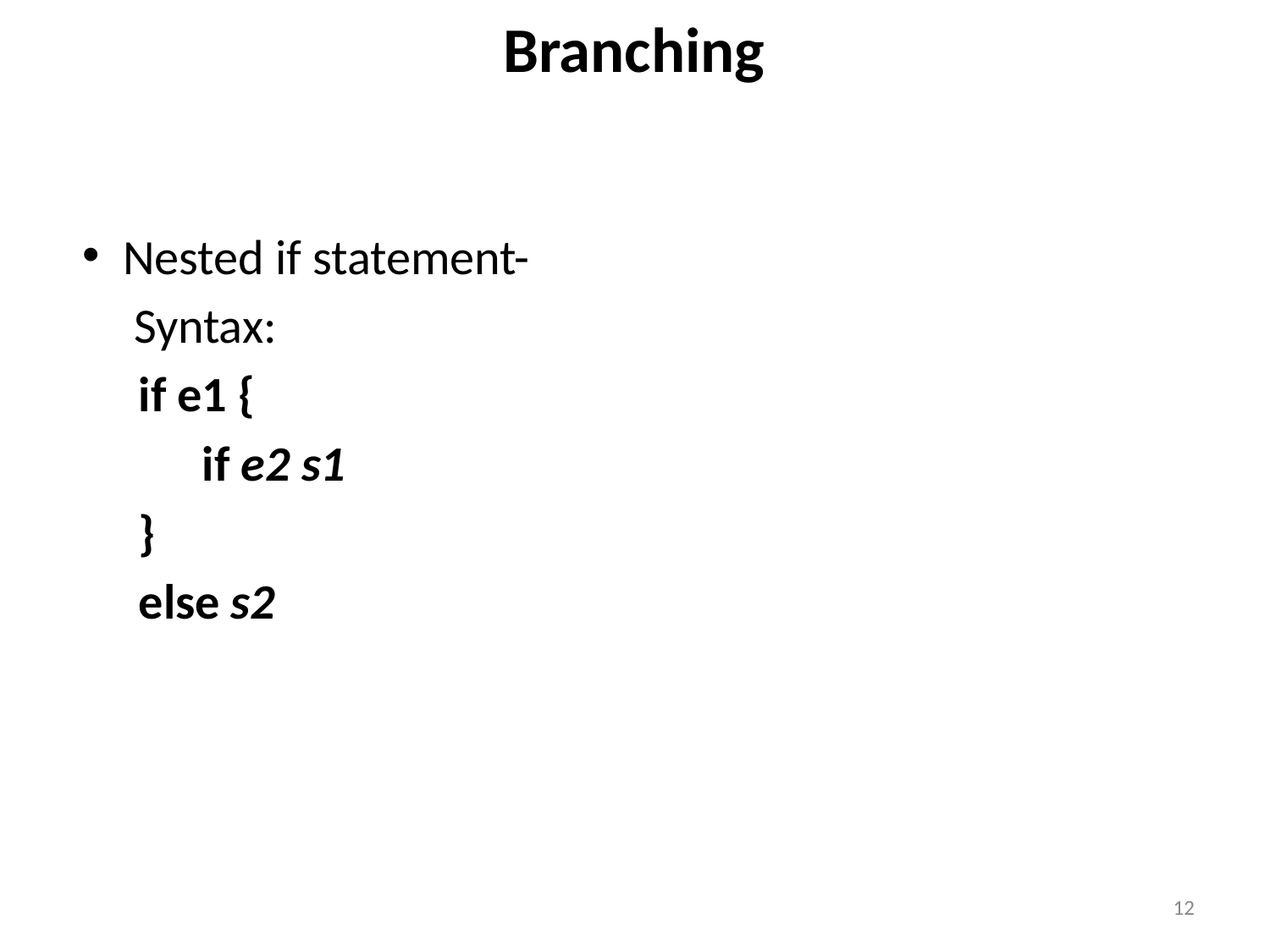

# Branching
Nested if statement-  Syntax:
if e1 {
if e2 s1
}
else s2
12